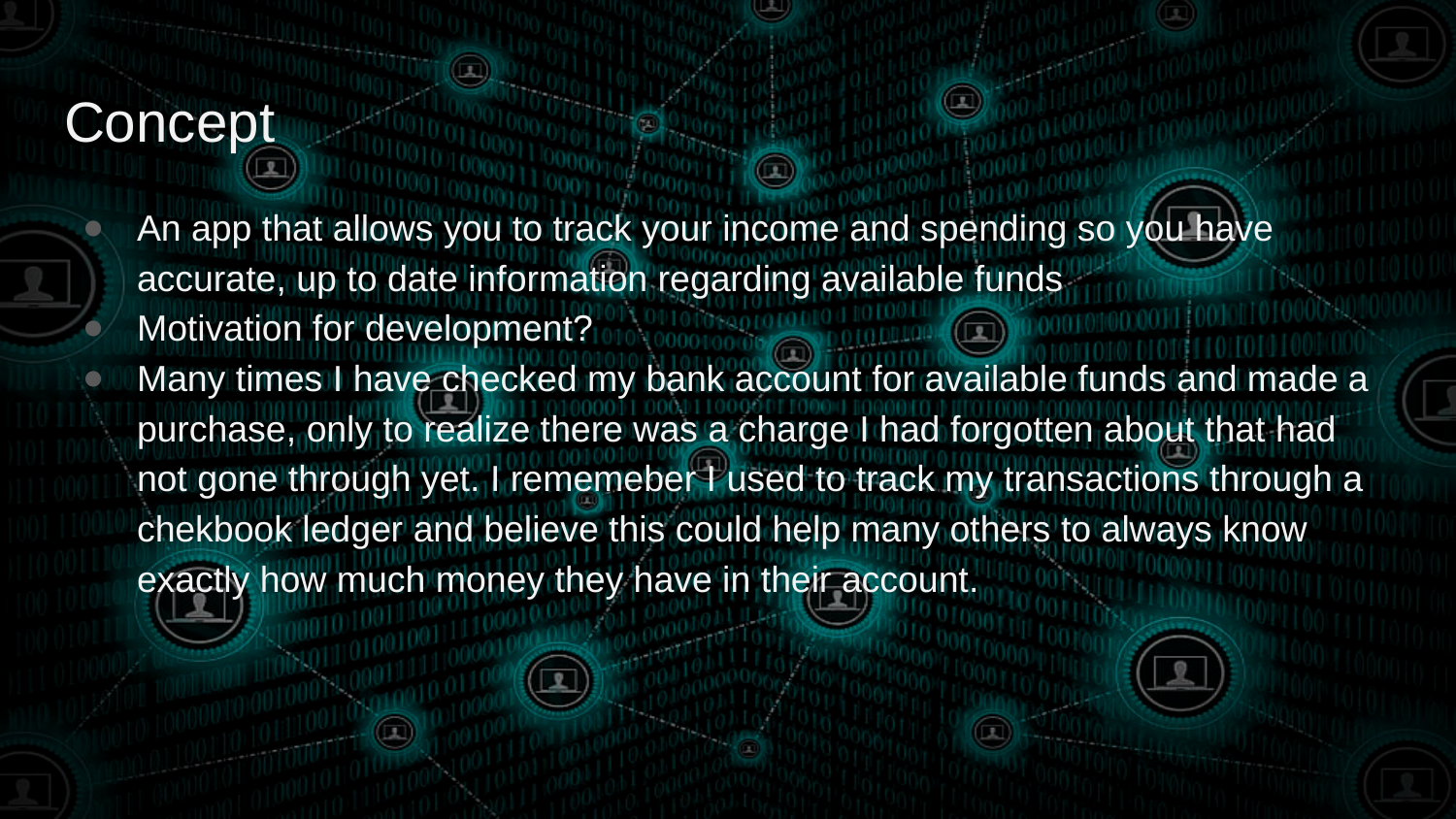

# Concept
An app that allows you to track your income and spending so you have accurate, up to date information regarding available funds
Motivation for development?
Many times I have checked my bank account for available funds and made a purchase, only to realize there was a charge I had forgotten about that had not gone through yet. I rememeber I used to track my transactions through a chekbook ledger and believe this could help many others to always know exactly how much money they have in their account.